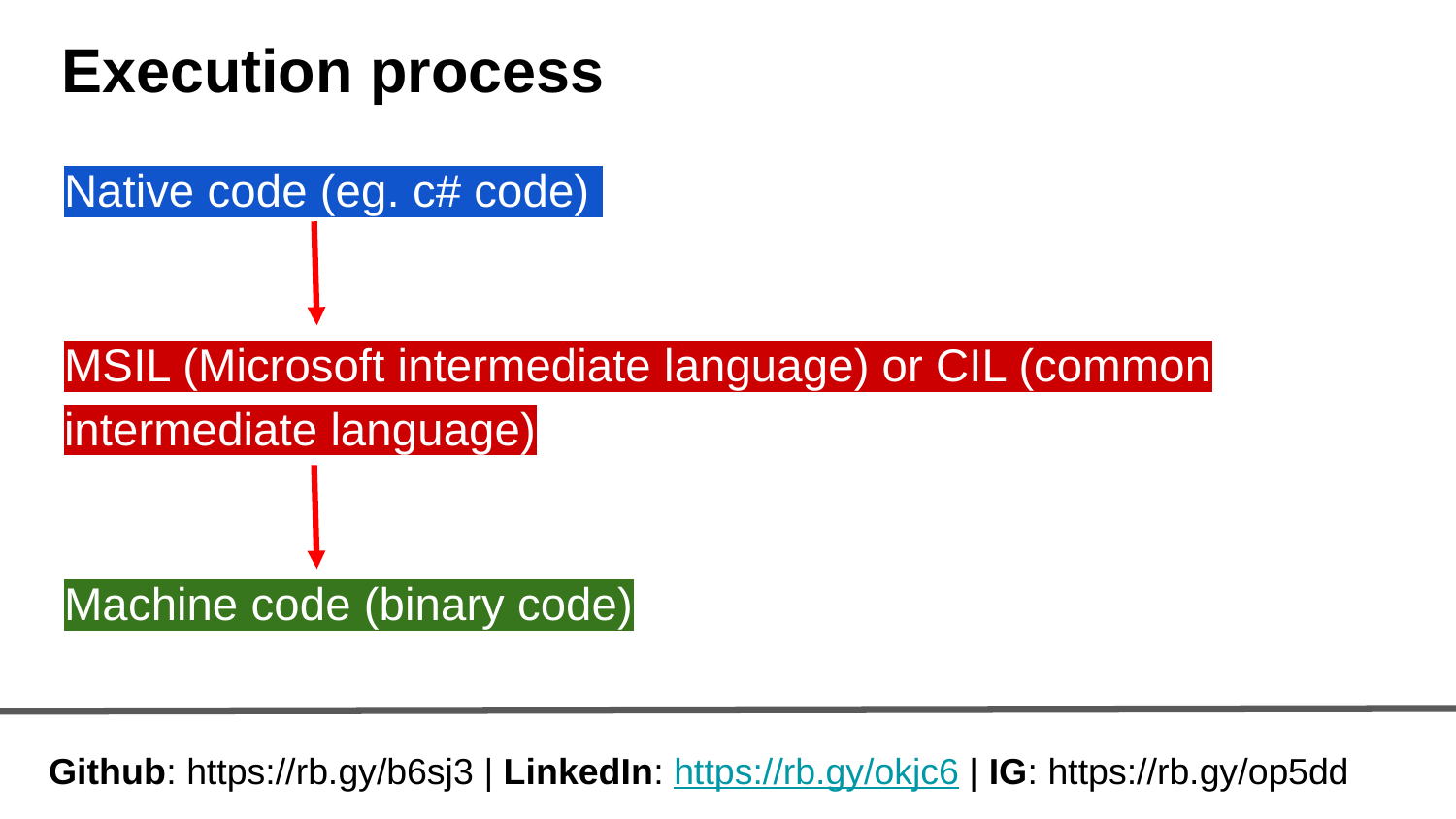

# Execution process
Native code (eg. c# code)

MSIL (Microsoft intermediate language) or CIL (common intermediate language)

Machine code (binary code)
Github: https://rb.gy/b6sj3 | LinkedIn: https://rb.gy/okjc6 | IG: https://rb.gy/op5dd